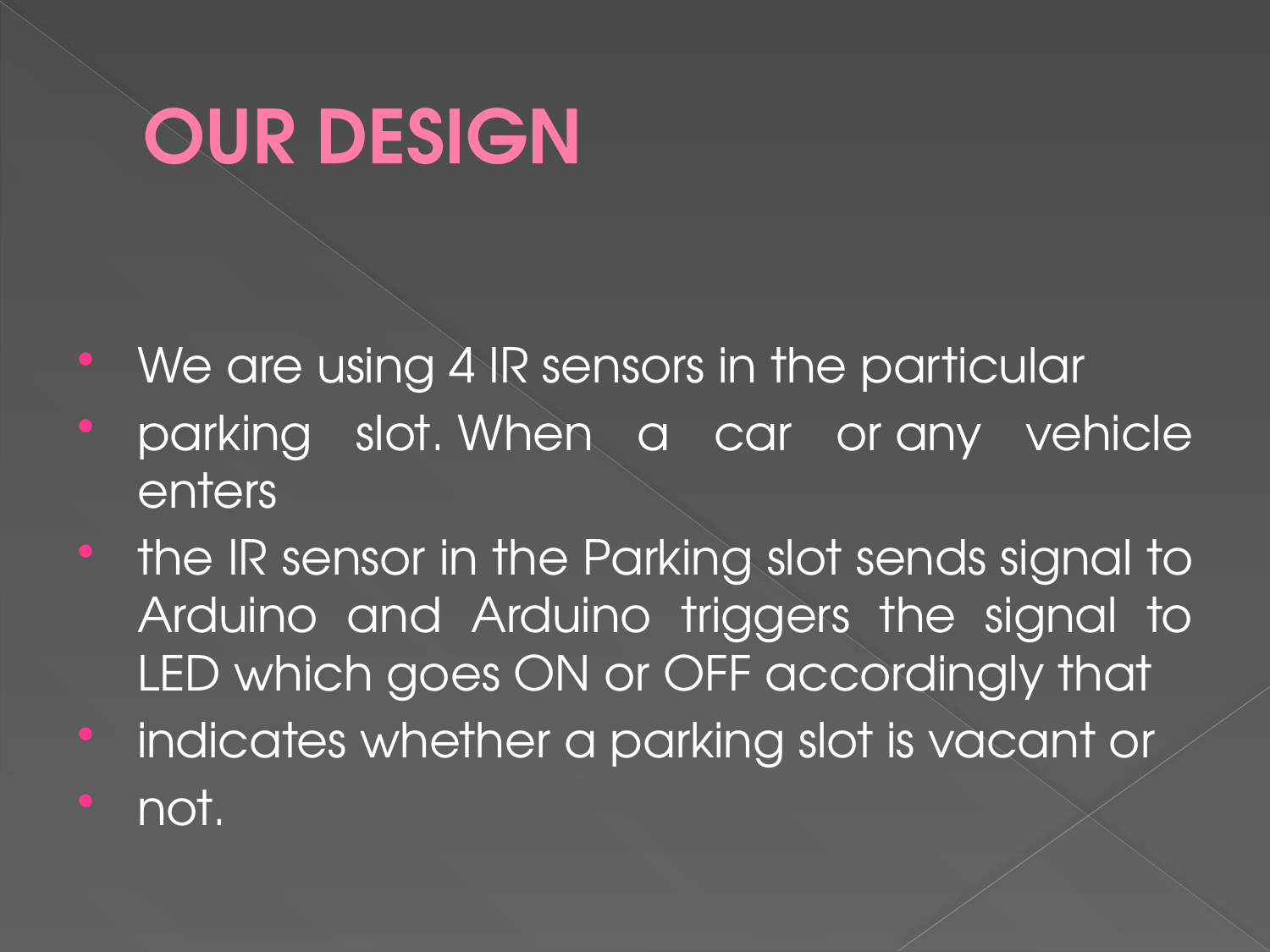

# OUR DESIGN

We are using 4 IR sensors in the particular
parking slot. When a car or any vehicle enters
the IR sensor in the Parking slot sends signal to Arduino and Arduino triggers the signal to LED which goes ON or OFF accordingly that
indicates whether a parking slot is vacant or
not.